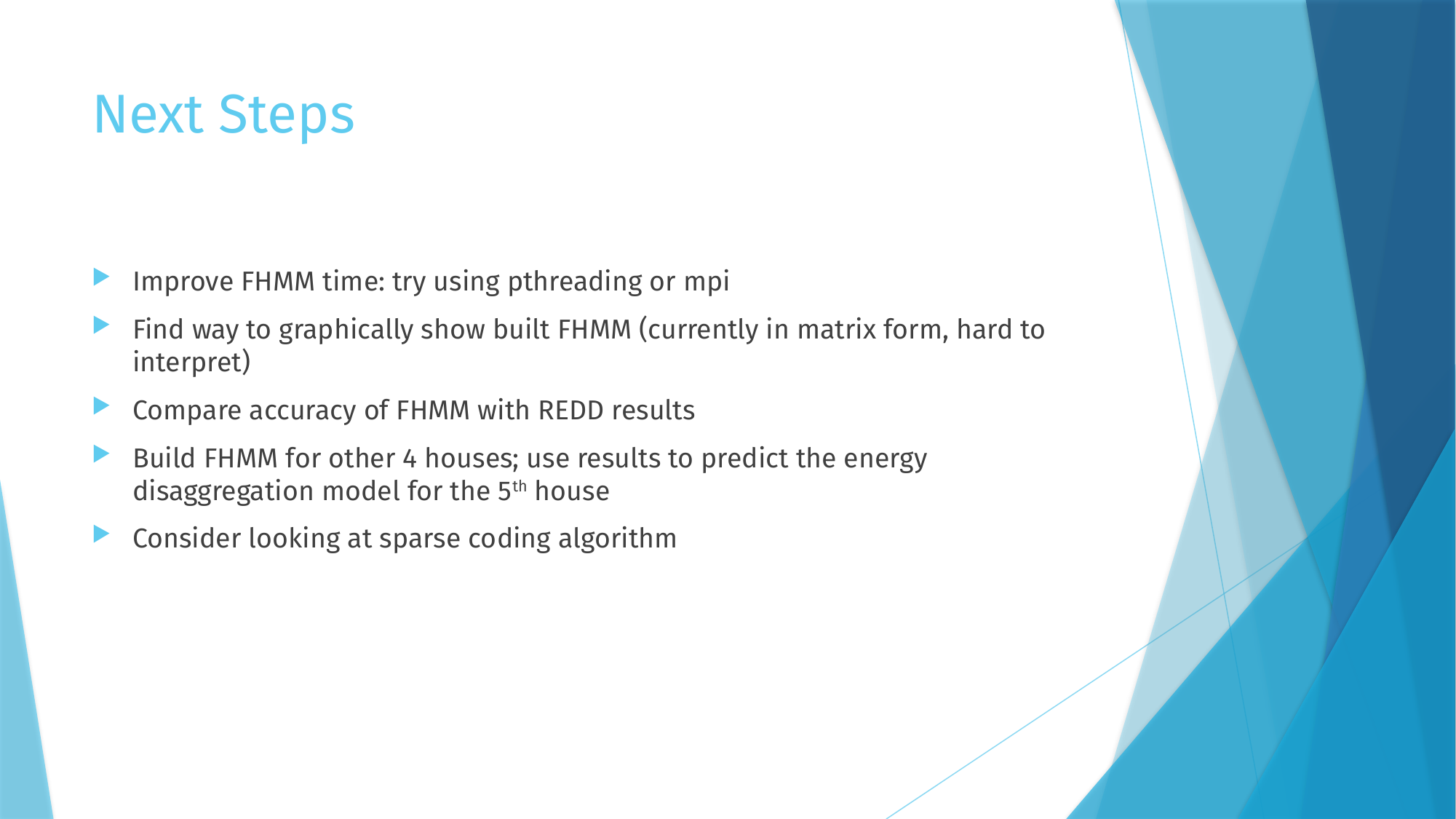

# Next Steps
Improve FHMM time: try using pthreading or mpi
Find way to graphically show built FHMM (currently in matrix form, hard to interpret)
Compare accuracy of FHMM with REDD results
Build FHMM for other 4 houses; use results to predict the energy disaggregation model for the 5th house
Consider looking at sparse coding algorithm